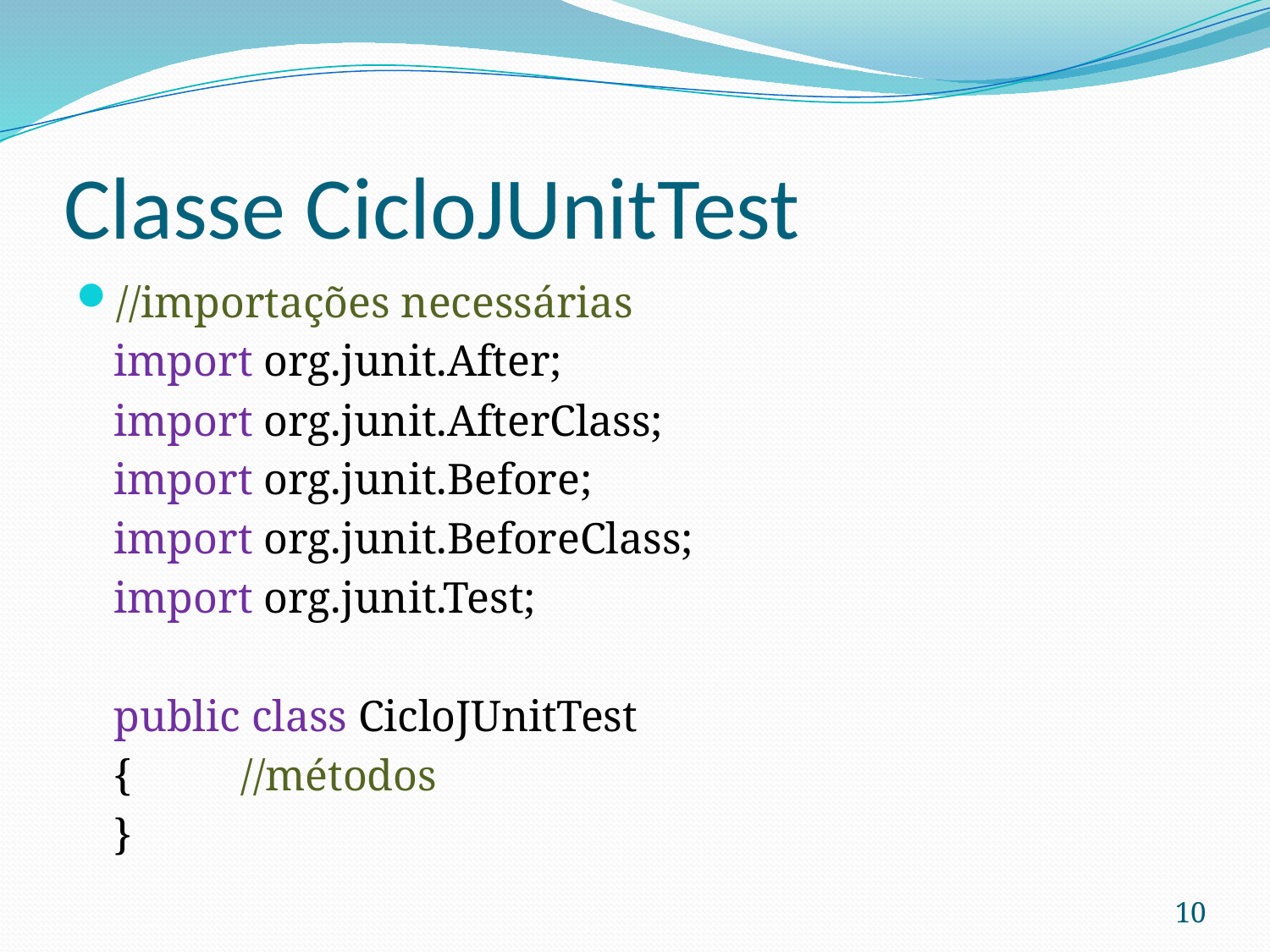

# Classe CicloJUnitTest
//importações necessárias
	import org.junit.After;
	import org.junit.AfterClass;
	import org.junit.Before;
	import org.junit.BeforeClass;
	import org.junit.Test;

	public class CicloJUnitTest
	{	//métodos
	}
10